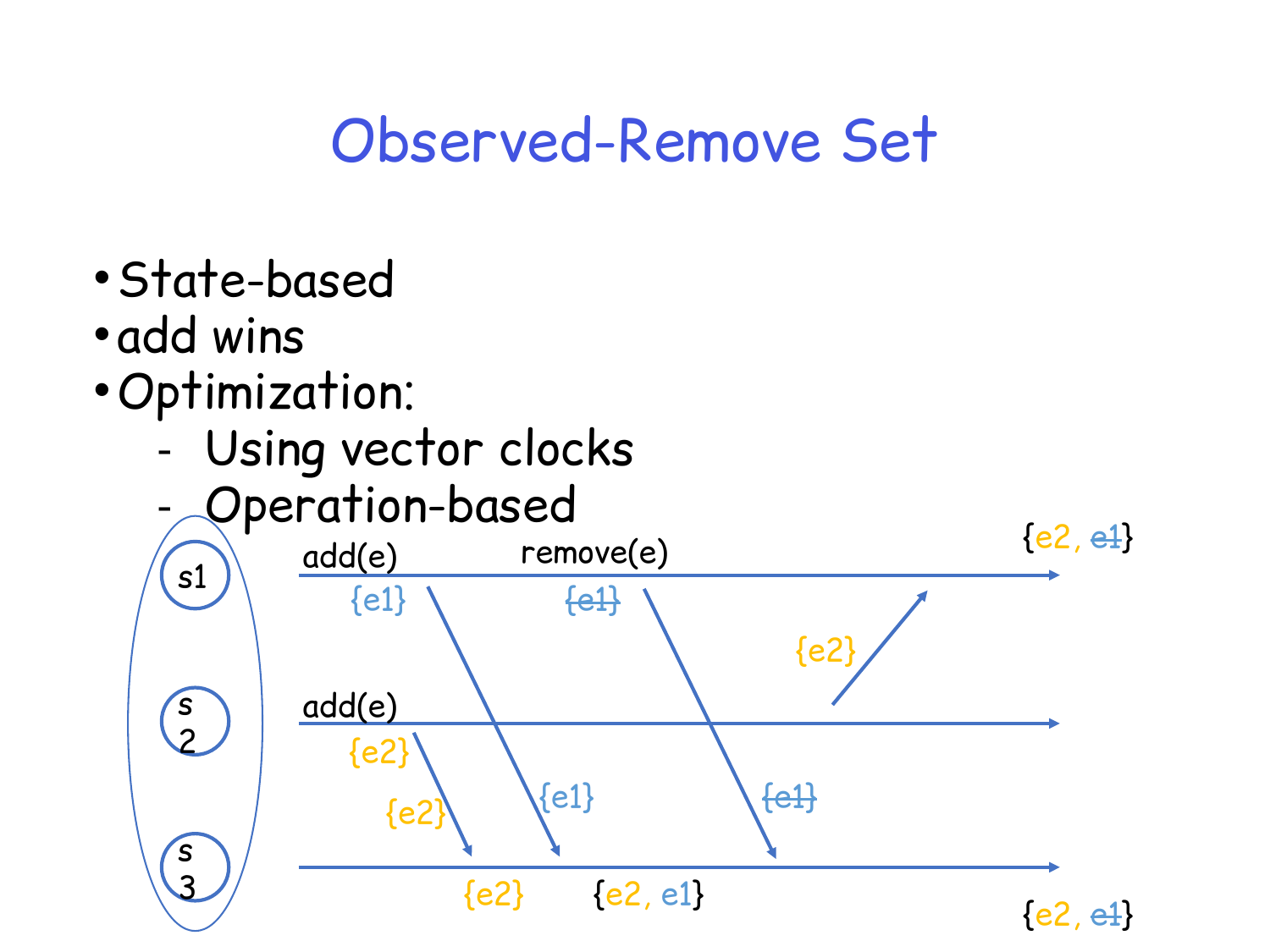

# Observed-Remove Set
State-based
add wins
Optimization:
Using vector clocks
Operation-based
{e2, e1}

remove(e)
add(e)

s1
{e1}
{e1}

{e2}
s2

add(e)

{e2}

{e1}
{e1}
{e2}
s3

{e2}
{e2, e1}
{e2, e1}